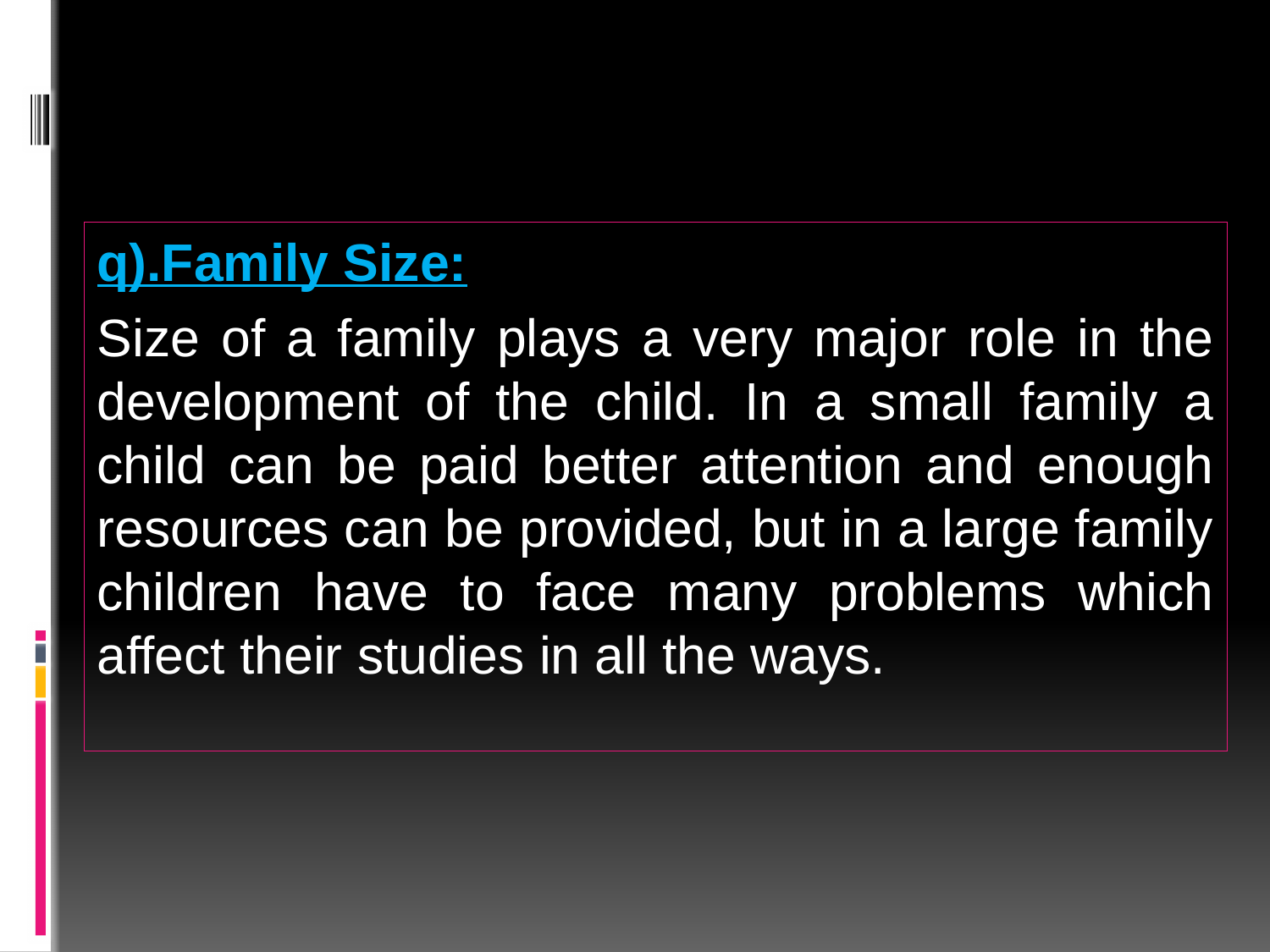

q).Family Size:
Size of a family plays a very major role in the development of the child. In a small family a child can be paid better attention and enough resources can be provided, but in a large family children have to face many problems which affect their studies in all the ways.